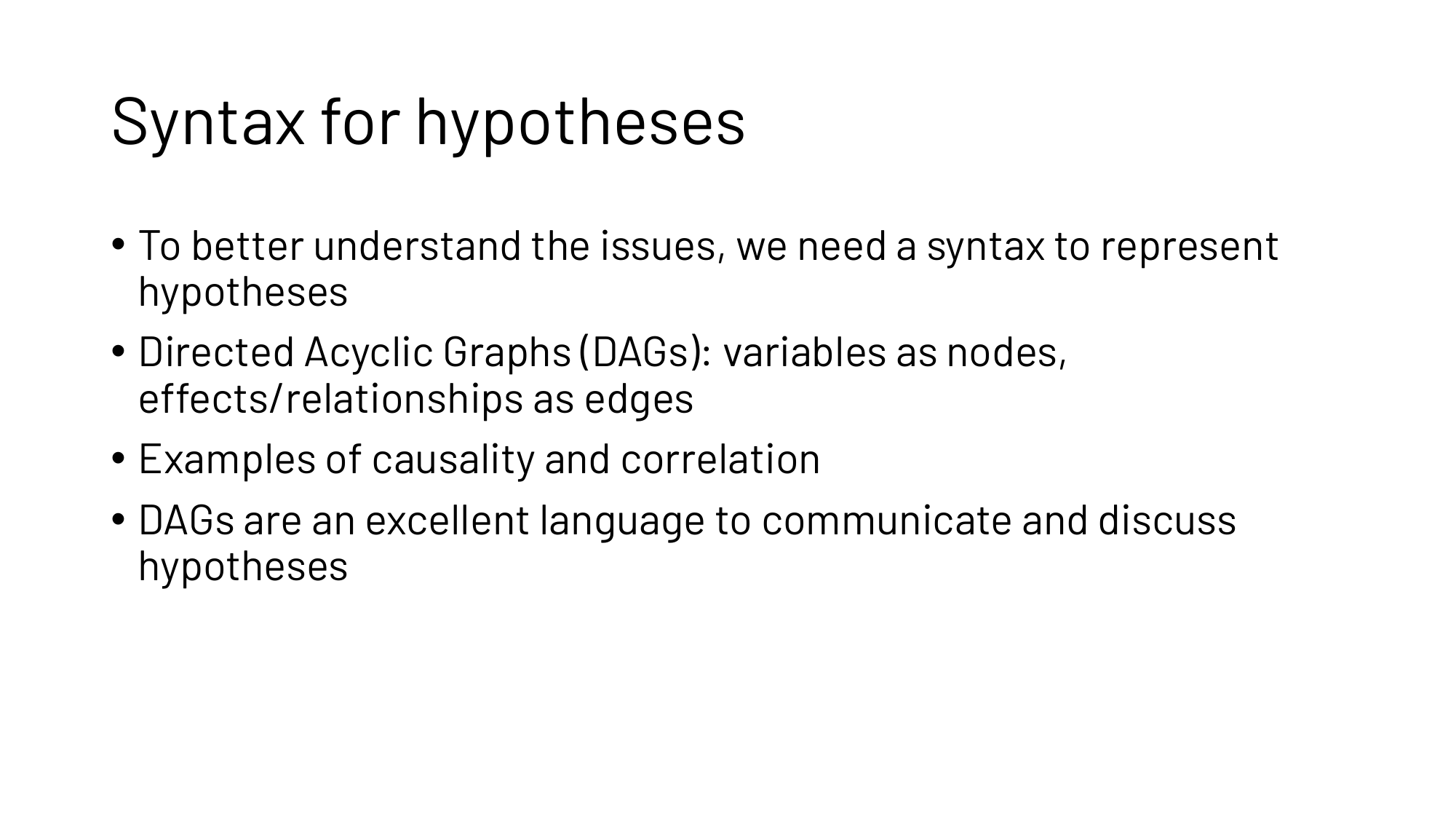

# Syntax for hypotheses
To better understand the issues, we need a syntax to represent hypotheses
Directed Acyclic Graphs (DAGs): variables as nodes, effects/relationships as edges
Examples of causality and correlation
DAGs are an excellent language to communicate and discuss hypotheses